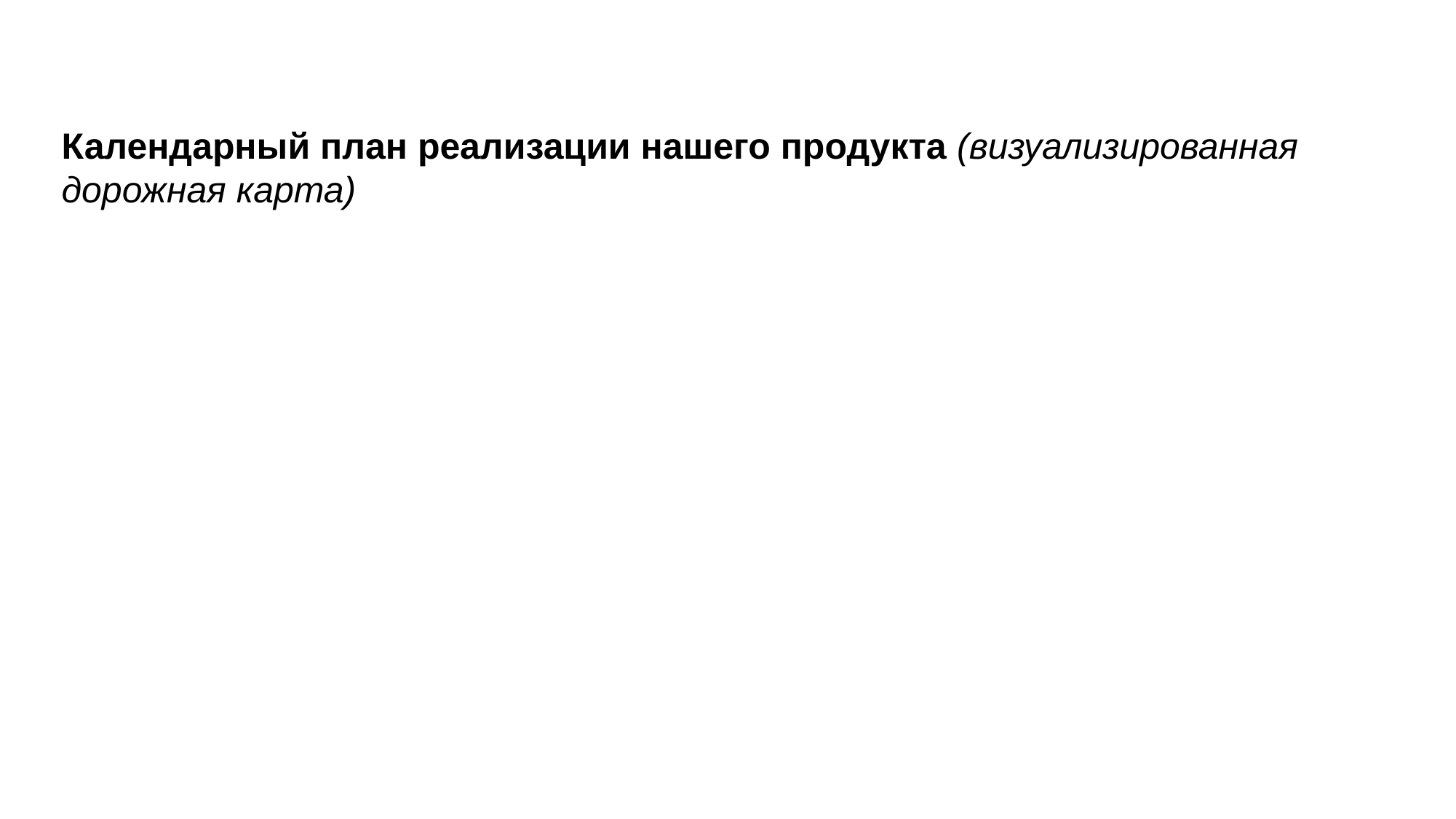

Календарный план реализации нашего продукта (визуализированная дорожная карта)